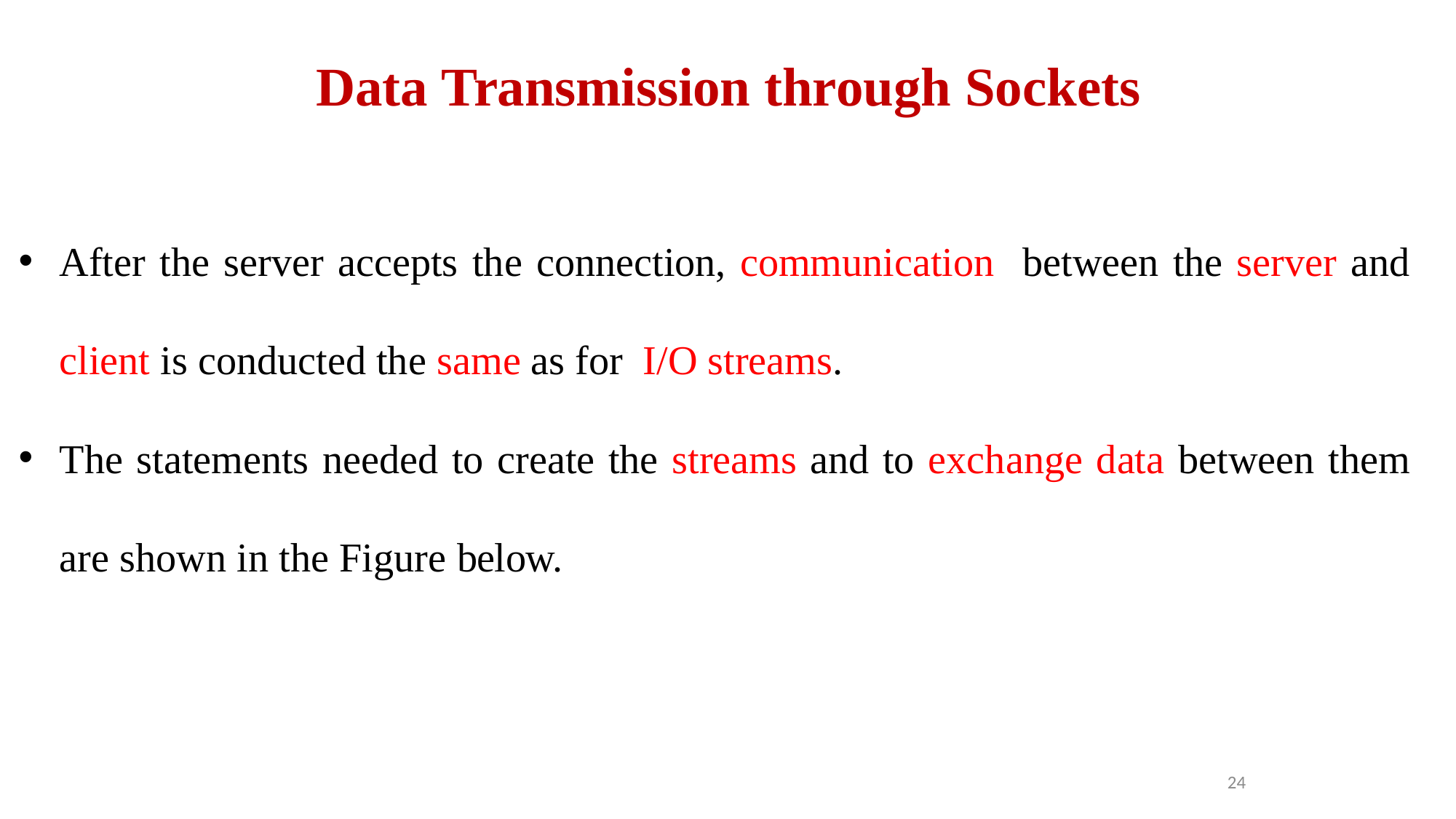

# Data Transmission through Sockets
After the server accepts the connection, communication  between the server and client is conducted the same as for  I/O streams.
The statements needed to create the streams and to exchange data between them are shown in the Figure below.
24